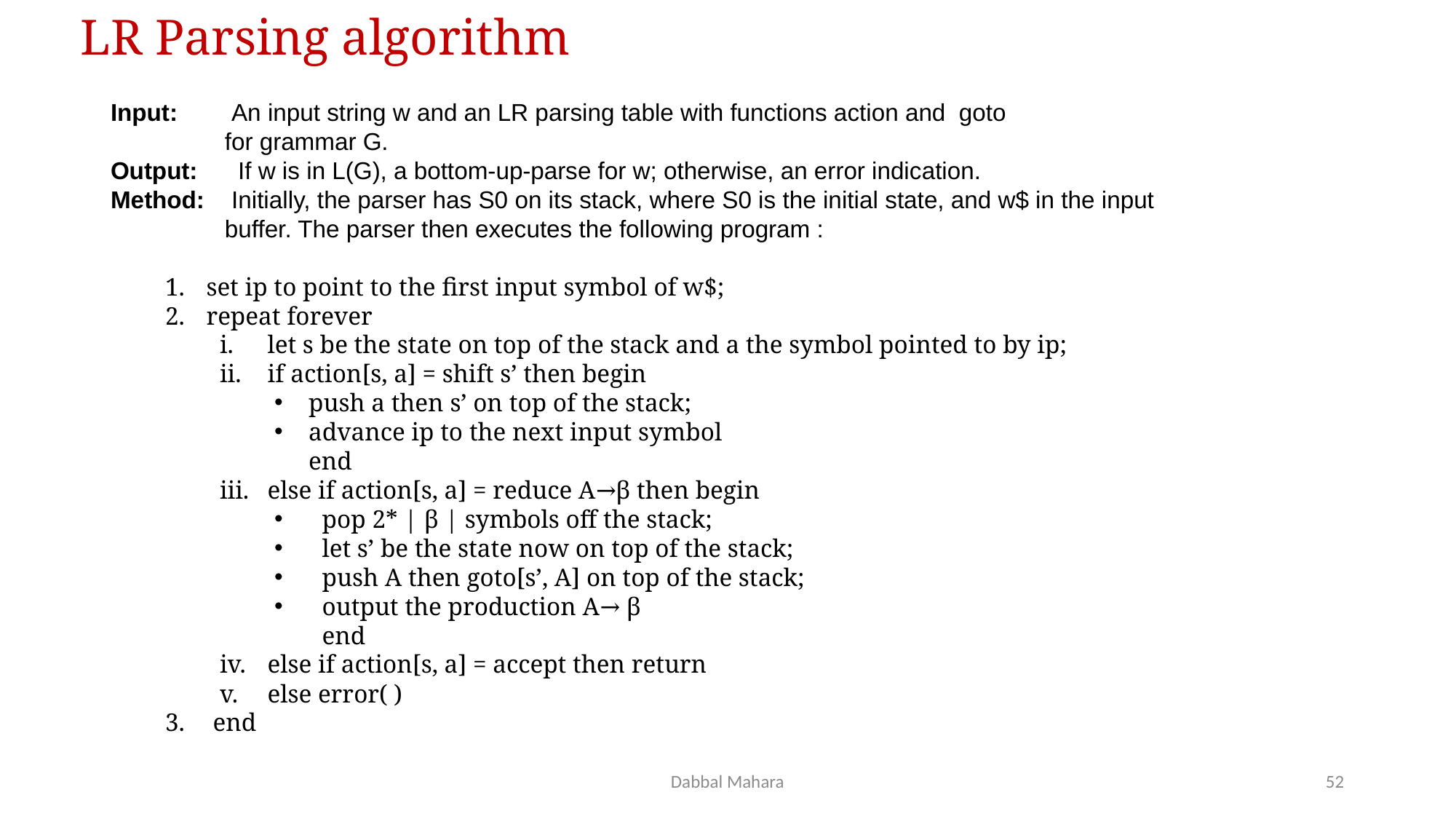

# LR Parsing algorithm
Input:        An input string w and an LR parsing table with functions action and  goto
                 for grammar G.
Output:      If w is in L(G), a bottom-up-parse for w; otherwise, an error indication.
Method:    Initially, the parser has S0 on its stack, where S0 is the initial state, and w$ in the input
                 buffer. The parser then executes the following program :

set ip to point to the first input symbol of w$;
repeat forever
let s be the state on top of the stack and a the symbol pointed to by ip;
if action[s, a] = shift s’ then begin
push a then s’ on top of the stack;
advance ip to the next input symbol
end
else if action[s, a] = reduce A→β then begin
pop 2* | β | symbols off the stack;
let s’ be the state now on top of the stack;
push A then goto[s’, A] on top of the stack;
output the production A→ β
end
else if action[s, a] = accept then return
else error( )
end
Dabbal Mahara
52